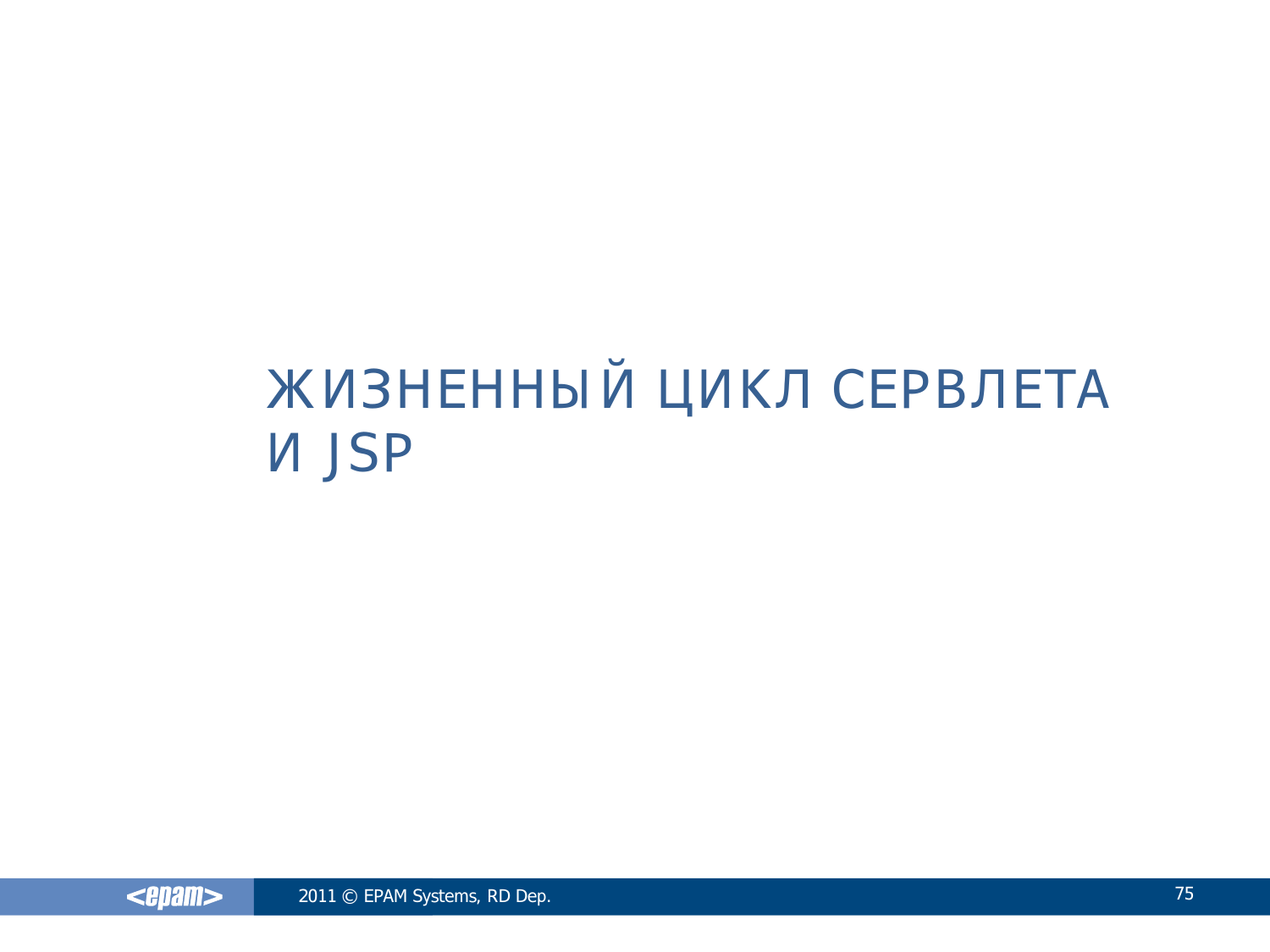

# Жизненный цикл сервлета и JSP
75
2011 © EPAM Systems, RD Dep.